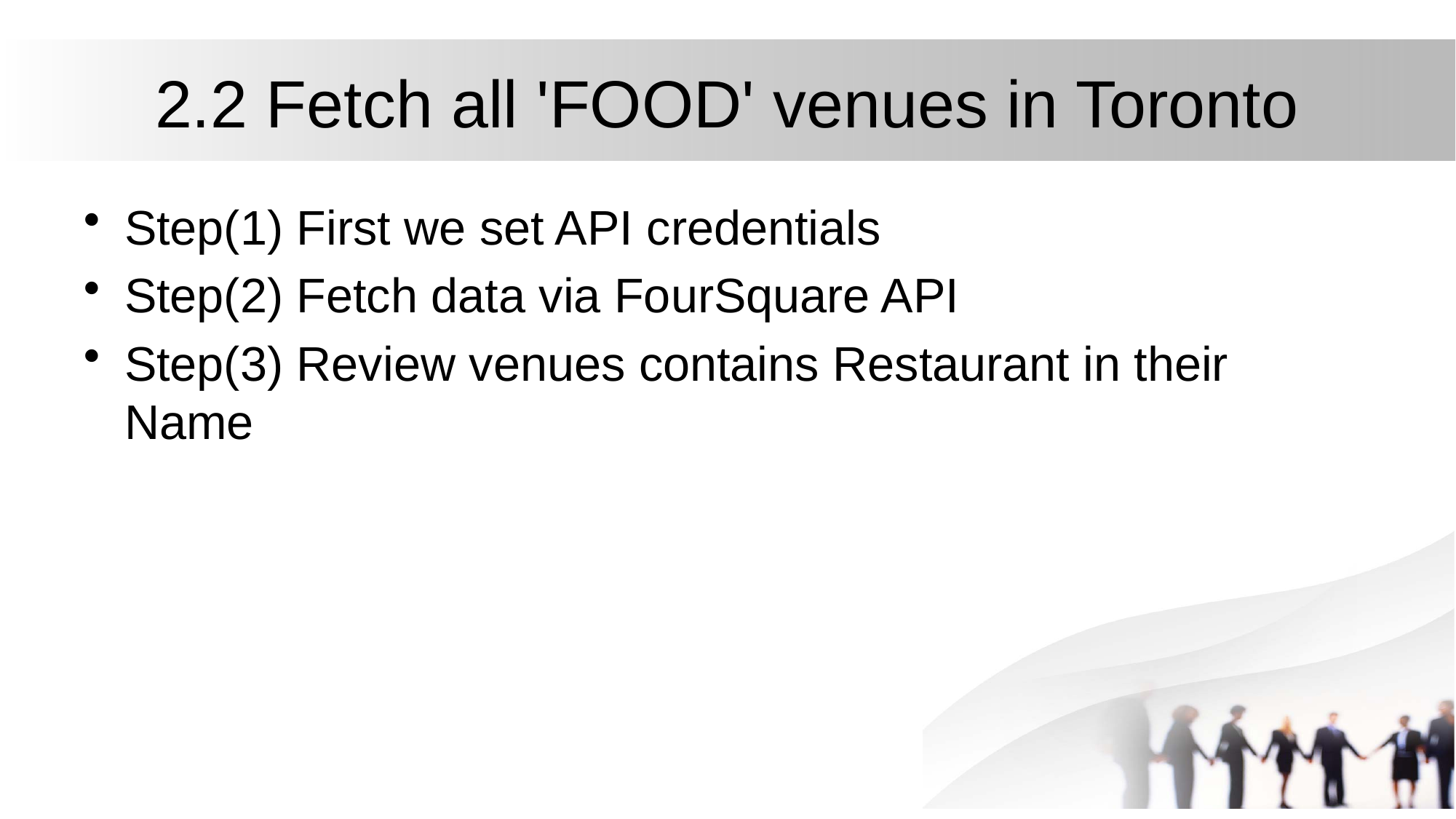

# 2.2 Fetch all 'FOOD' venues in Toronto
Step(1) First we set API credentials
Step(2) Fetch data via FourSquare API
Step(3) Review venues contains Restaurant in their Name